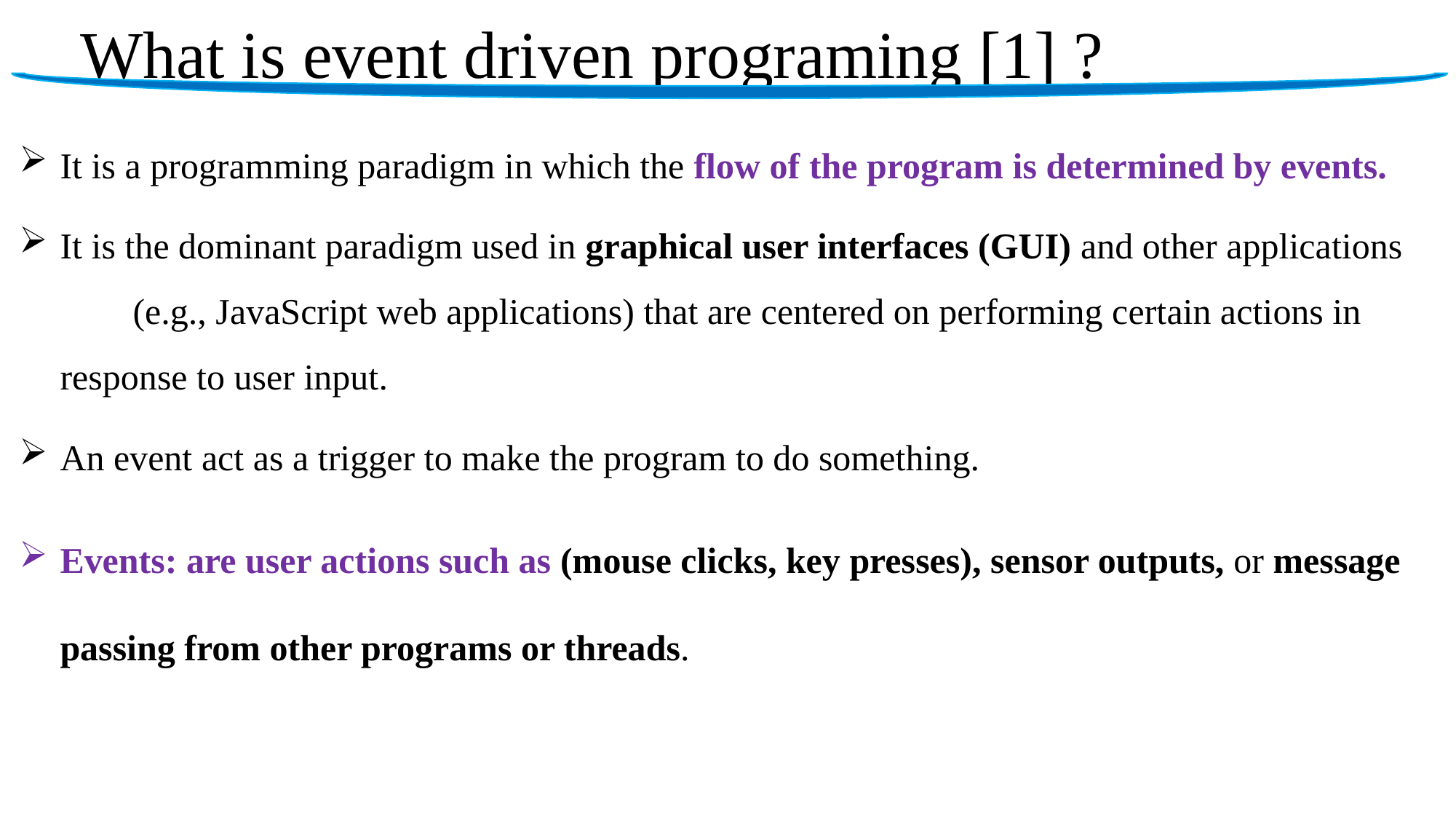

# What is event driven programing [1] ?

It is a programming paradigm in which the flow of the program is determined by events.
It is the dominant paradigm used in graphical user interfaces (GUI) and other applications          (e.g., JavaScript web applications) that are centered on performing certain actions in response to user input.
An event act as a trigger to make the program to do something.
Events: are user actions such as (mouse clicks, key presses), sensor outputs, or message passing from other programs or threads.